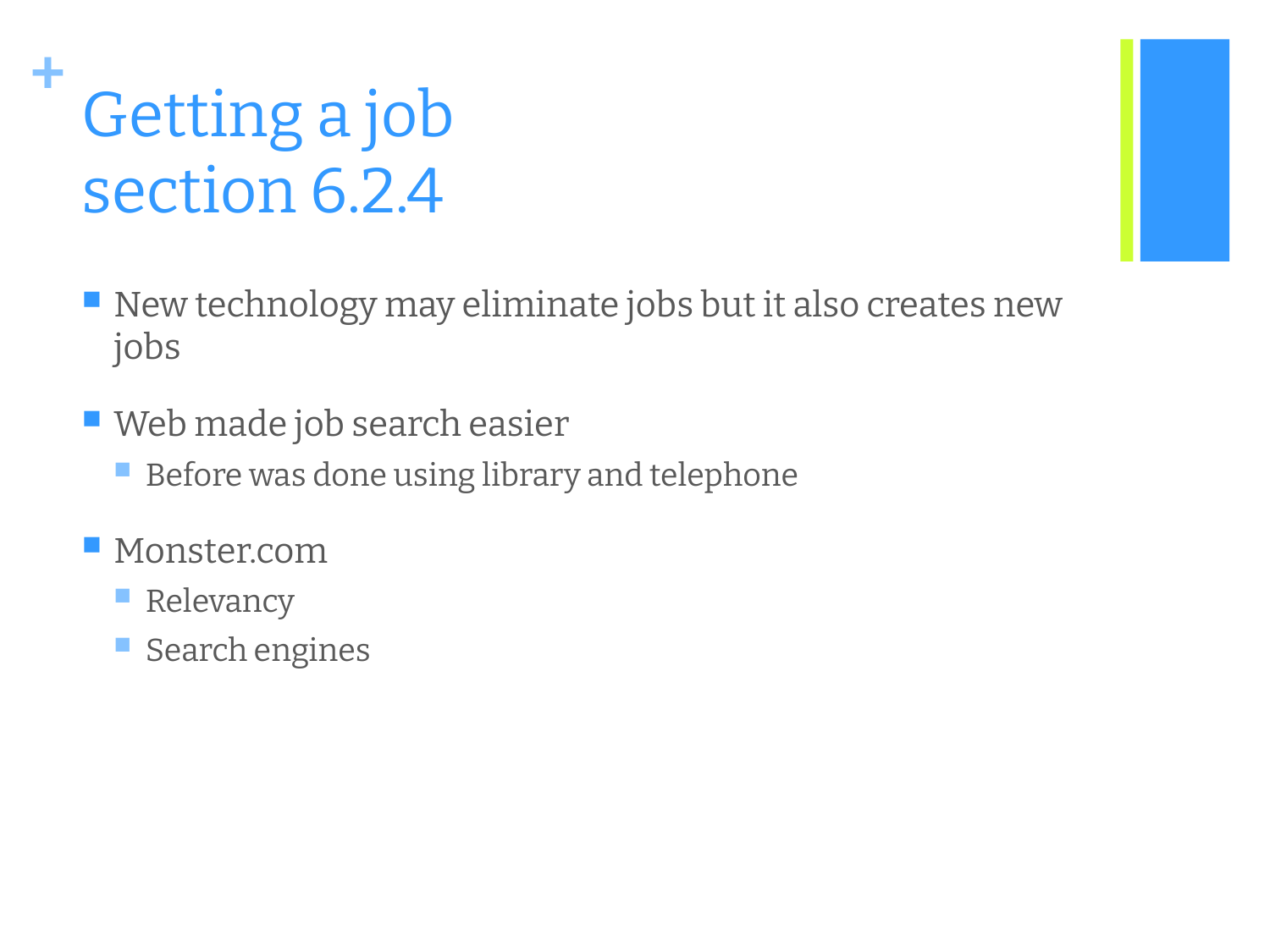

# Getting a job section 6.2.4
New technology may eliminate jobs but it also creates new jobs
Web made job search easier
Before was done using library and telephone
Monster.com
Relevancy
Search engines